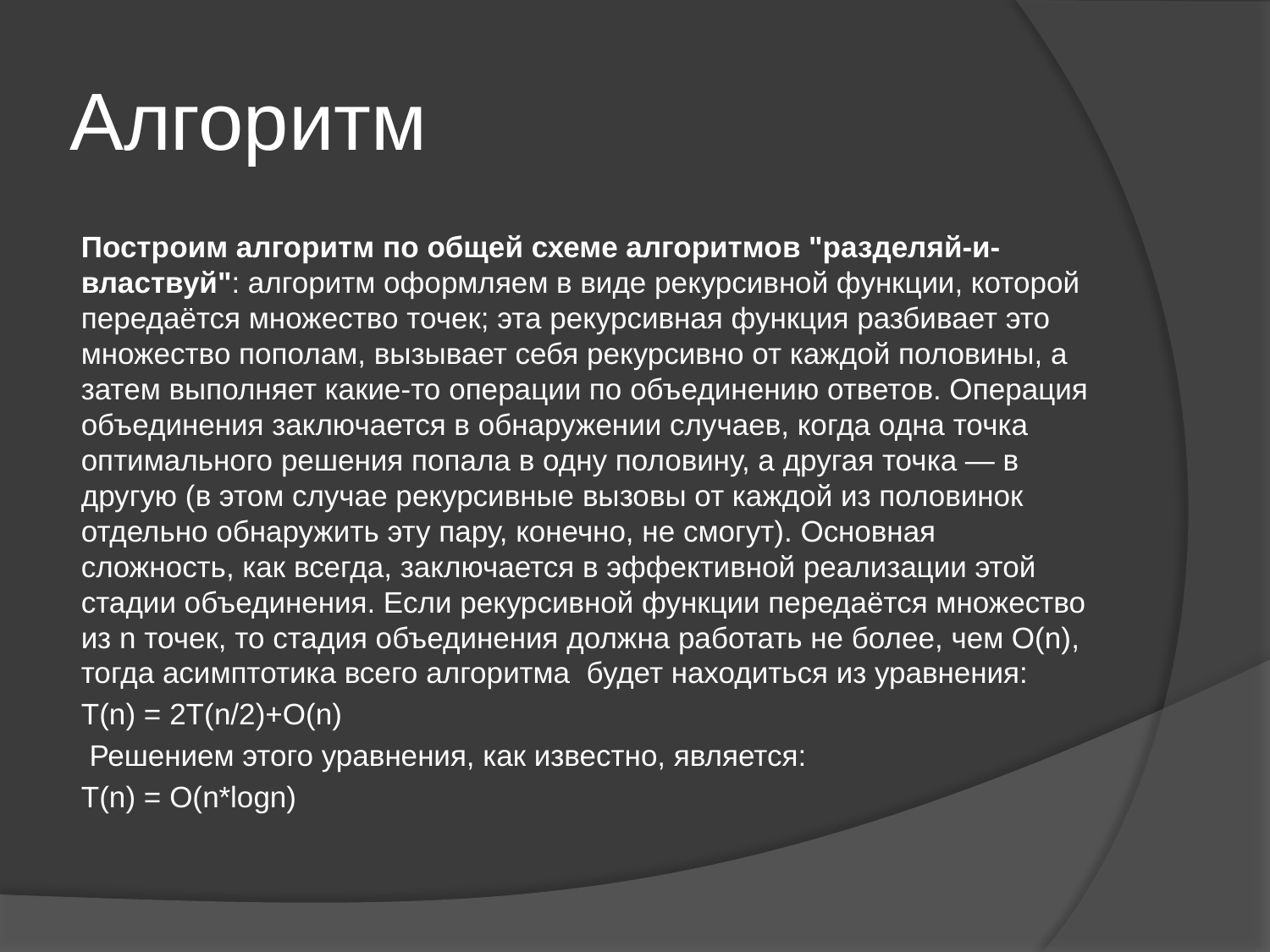

# Алгоритм
Построим алгоритм по общей схеме алгоритмов "разделяй-и-властвуй": алгоритм оформляем в виде рекурсивной функции, которой передаётся множество точек; эта рекурсивная функция разбивает это множество пополам, вызывает себя рекурсивно от каждой половины, а затем выполняет какие-то операции по объединению ответов. Операция объединения заключается в обнаружении случаев, когда одна точка оптимального решения попала в одну половину, а другая точка — в другую (в этом случае рекурсивные вызовы от каждой из половинок отдельно обнаружить эту пару, конечно, не смогут). Основная сложность, как всегда, заключается в эффективной реализации этой стадии объединения. Если рекурсивной функции передаётся множество из n точек, то стадия объединения должна работать не более, чем O(n), тогда асимптотика всего алгоритма  будет находиться из уравнения:
T(n) = 2T(n/2)+O(n)
 Решением этого уравнения, как известно, является:
T(n) = O(n*logn)